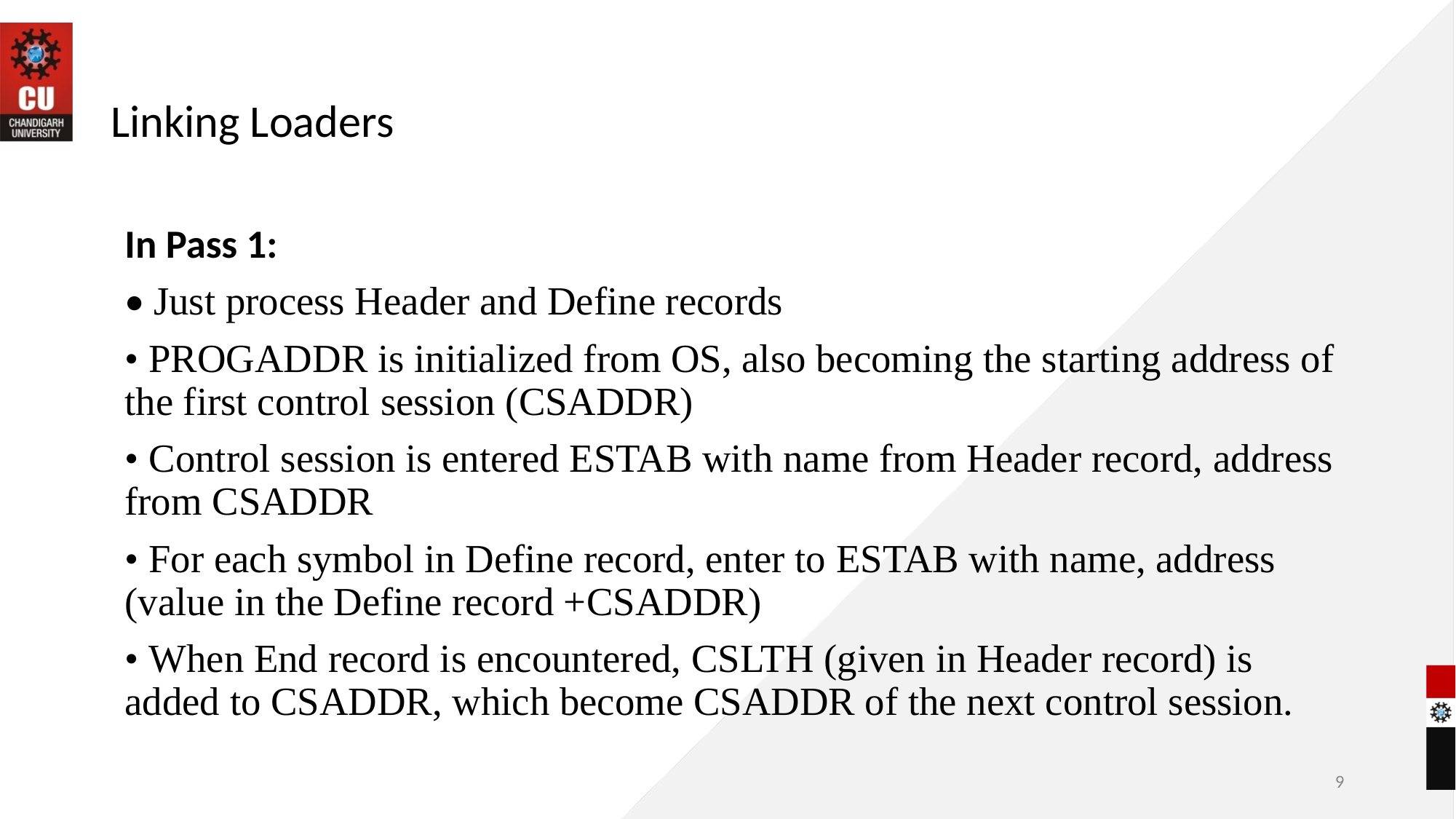

# Linking Loaders
In Pass 1:
• Just process Header and Define records
• PROGADDR is initialized from OS, also becoming the starting address of the first control session (CSADDR)
• Control session is entered ESTAB with name from Header record, address from CSADDR
• For each symbol in Define record, enter to ESTAB with name, address (value in the Define record +CSADDR)
• When End record is encountered, CSLTH (given in Header record) is added to CSADDR, which become CSADDR of the next control session.
9